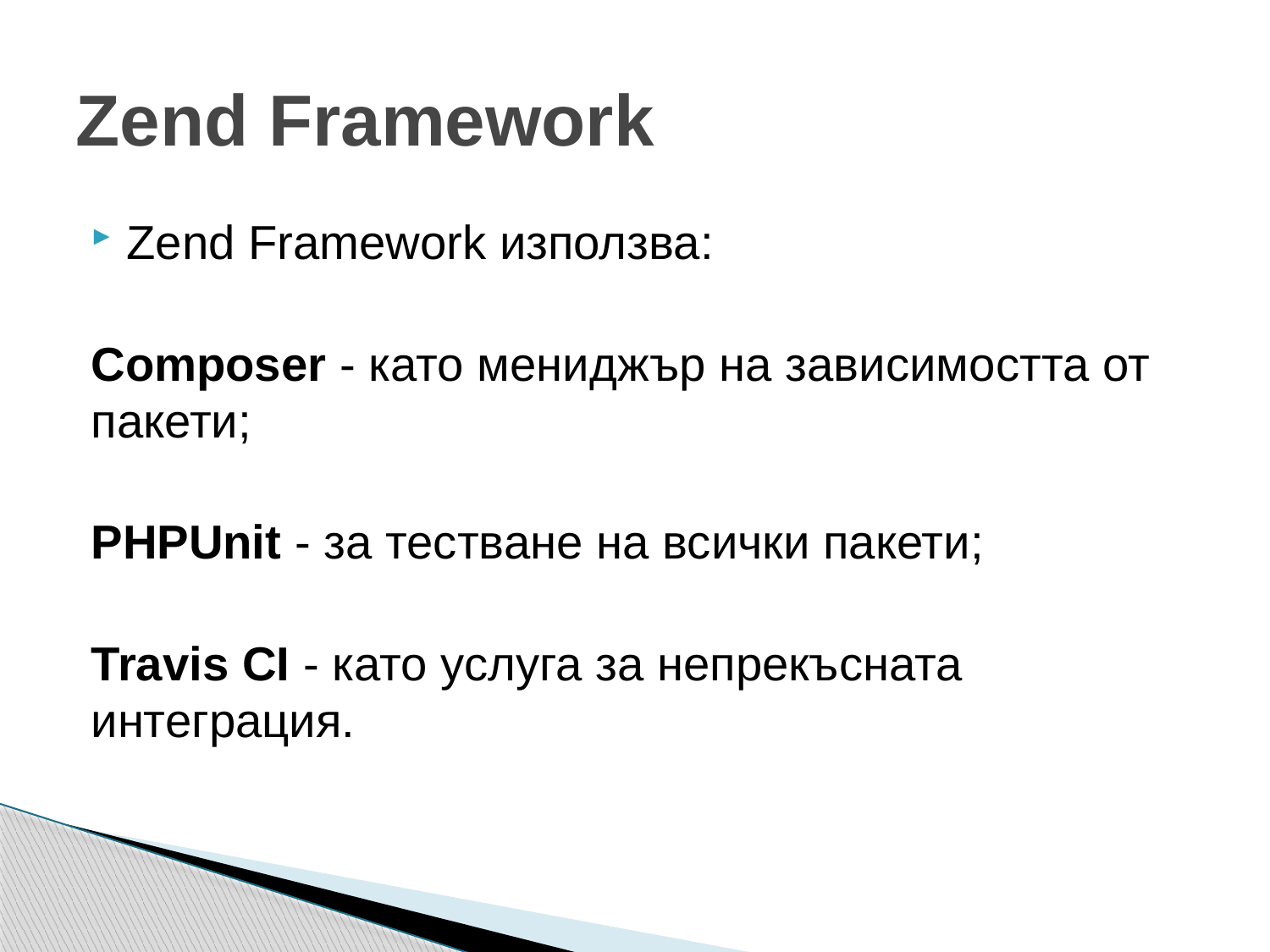

# Zend Framework
Zend Framework използва:
Composer - като мениджър на зависимостта от пакети;
PHPUnit - за тестване на всички пакети;
Travis CI - като услуга за непрекъсната интеграция.